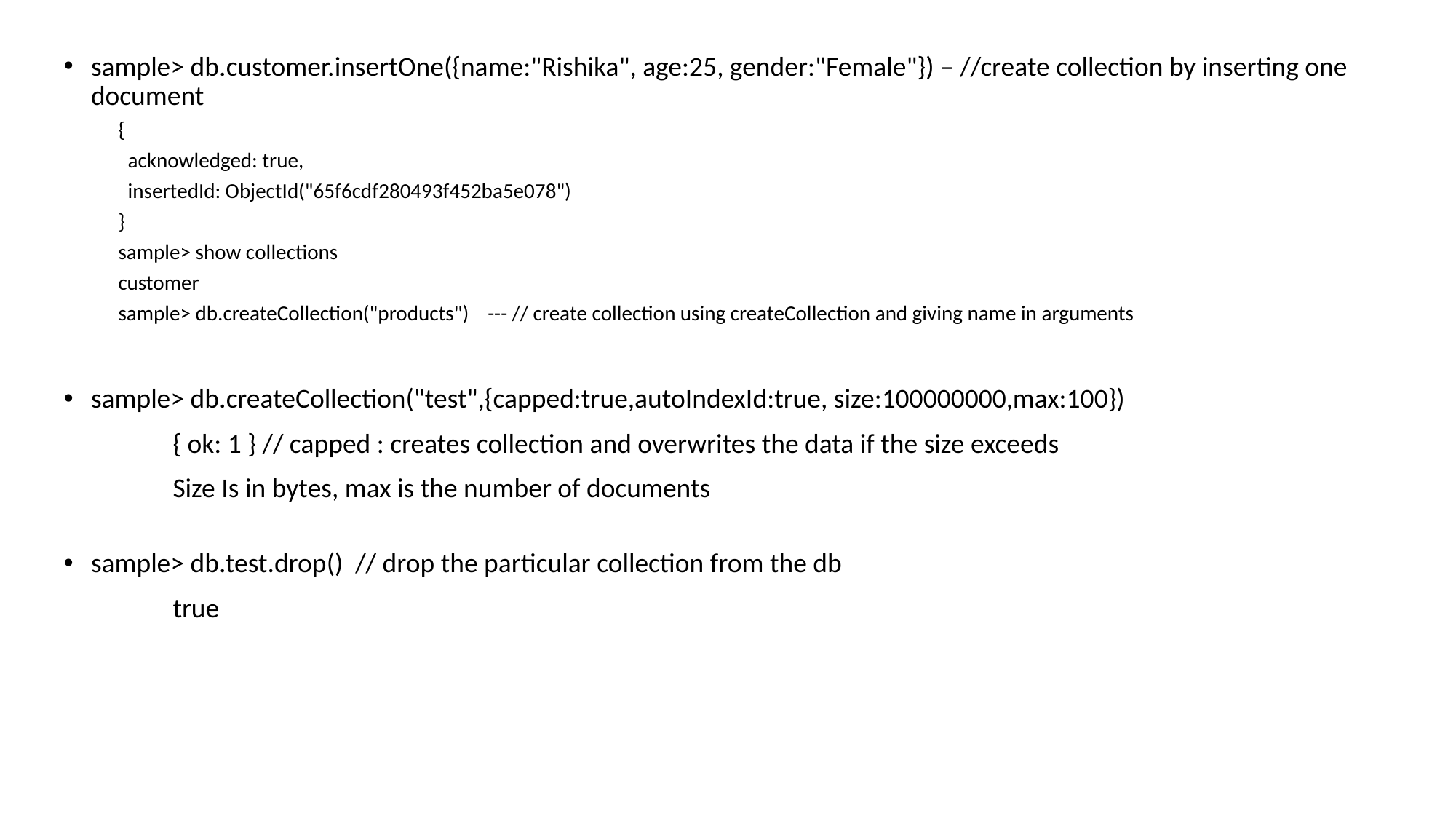

sample> db.customer.insertOne({name:"Rishika", age:25, gender:"Female"}) – //create collection by inserting one document
{
  acknowledged: true,
  insertedId: ObjectId("65f6cdf280493f452ba5e078")
}
sample> show collections
customer
sample> db.createCollection("products")    --- // create collection using createCollection and giving name in arguments

sample> db.createCollection("test",{capped:true,autoIndexId:true, size:100000000,max:100})
	{ ok: 1 } // capped : creates collection and overwrites the data if the size exceeds
	Size Is in bytes, max is the number of documents

sample> db.test.drop()  // drop the particular collection from the db
	true